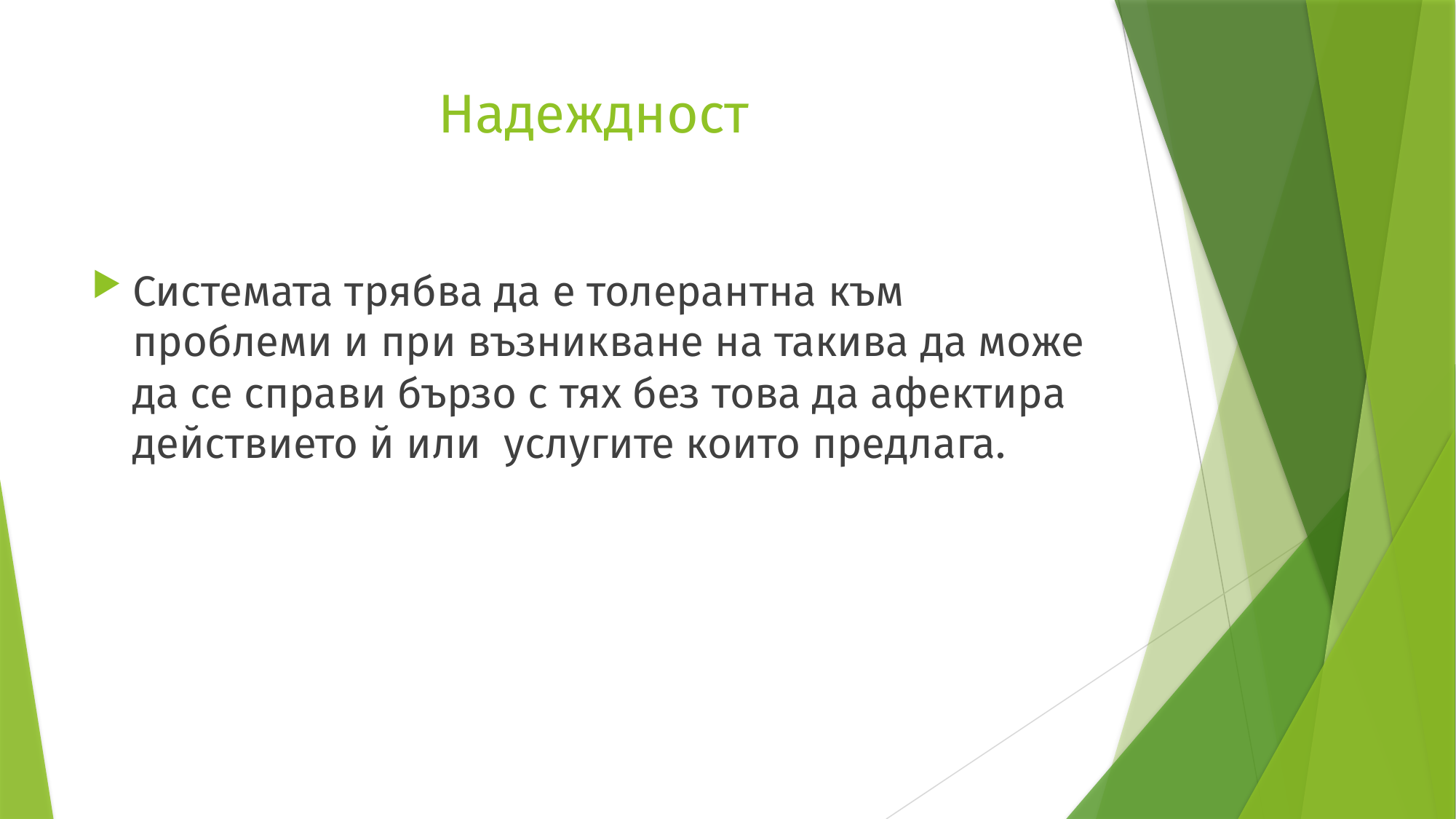

# Надеждност
Системата трябва да е толерантна към проблеми и при възникване на такива да може да се справи бързо с тях без това да афектира действието й или  услугите които предлага.